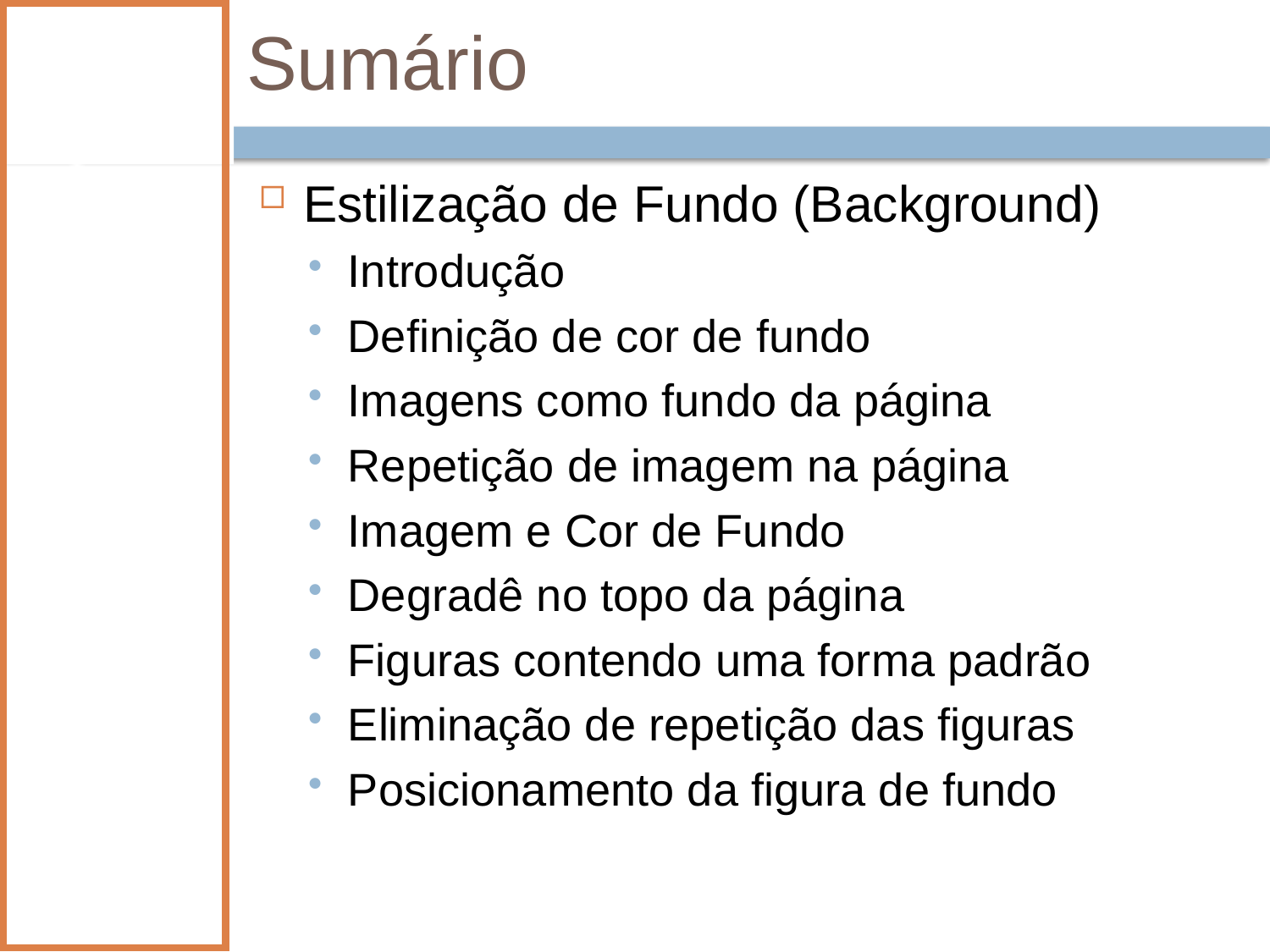

# Sumário

Estilização de Fundo (Background)
Introdução
Definição de cor de fundo
Imagens como fundo da página
Repetição de imagem na página
Imagem e Cor de Fundo
Degradê no topo da página
Figuras contendo uma forma padrão
Eliminação de repetição das figuras
Posicionamento da figura de fundo